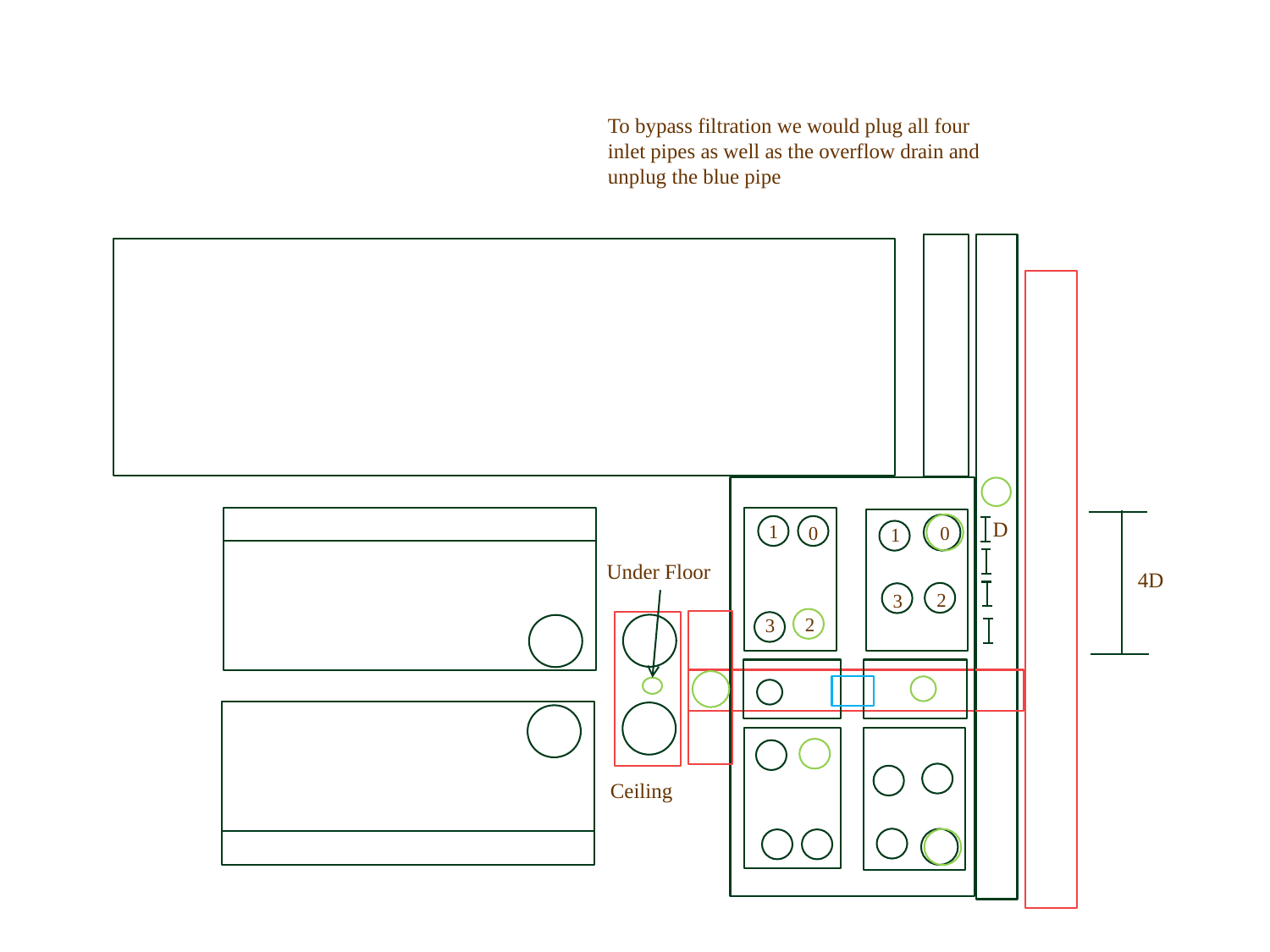

To bypass filtration we would plug all four inlet pipes as well as the overflow drain and unplug the blue pipe

D

1
0

0

1

Under Floor
4D
2
3

2
3

Ceiling